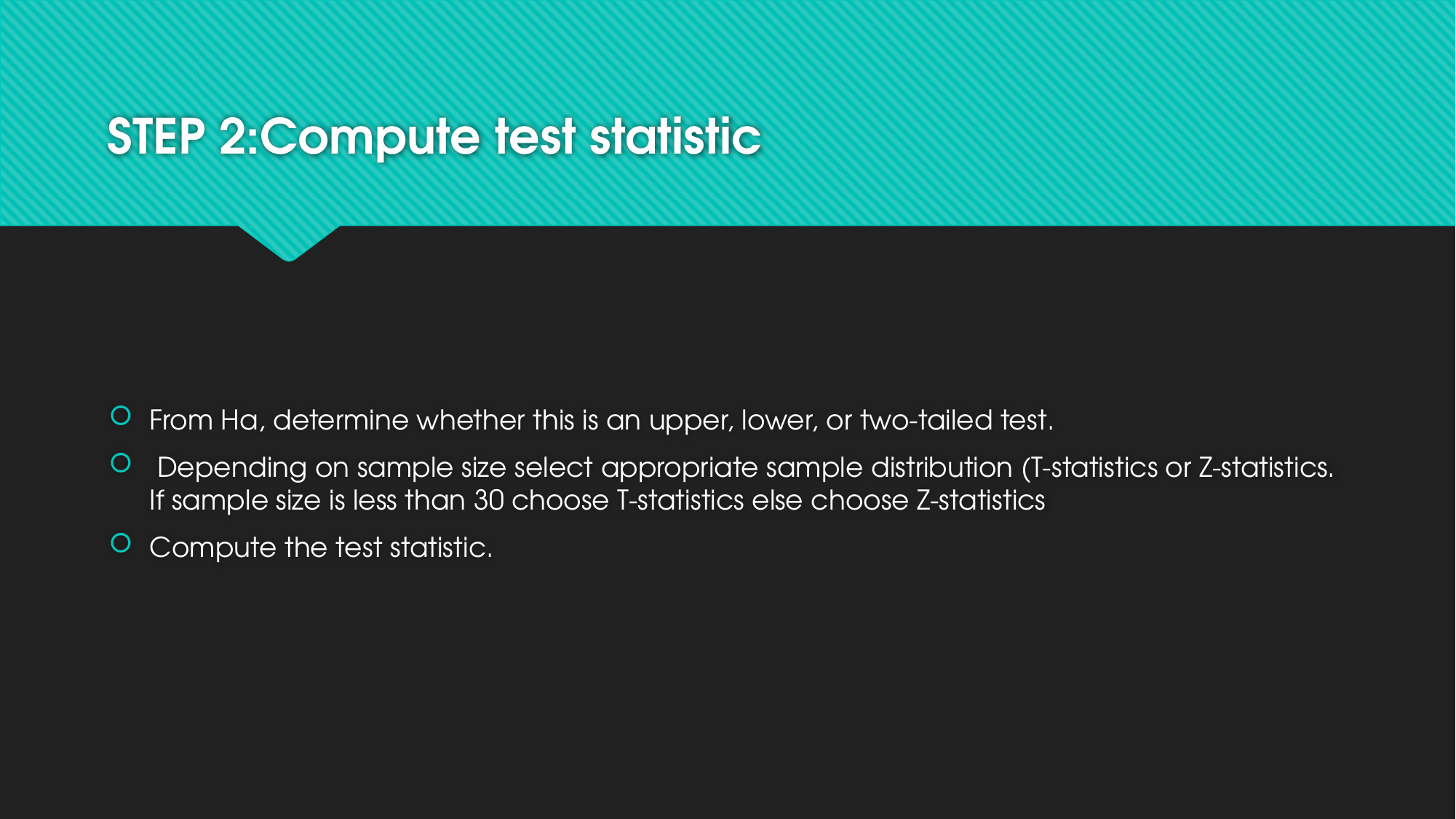

# STEP 2:Compute test statistic
From Ha, determine whether this is an upper, lower, or two-tailed test.
 Depending on sample size select appropriate sample distribution (T-statistics or Z-statistics. If sample size is less than 30 choose T-statistics else choose Z-statistics
Compute the test statistic.